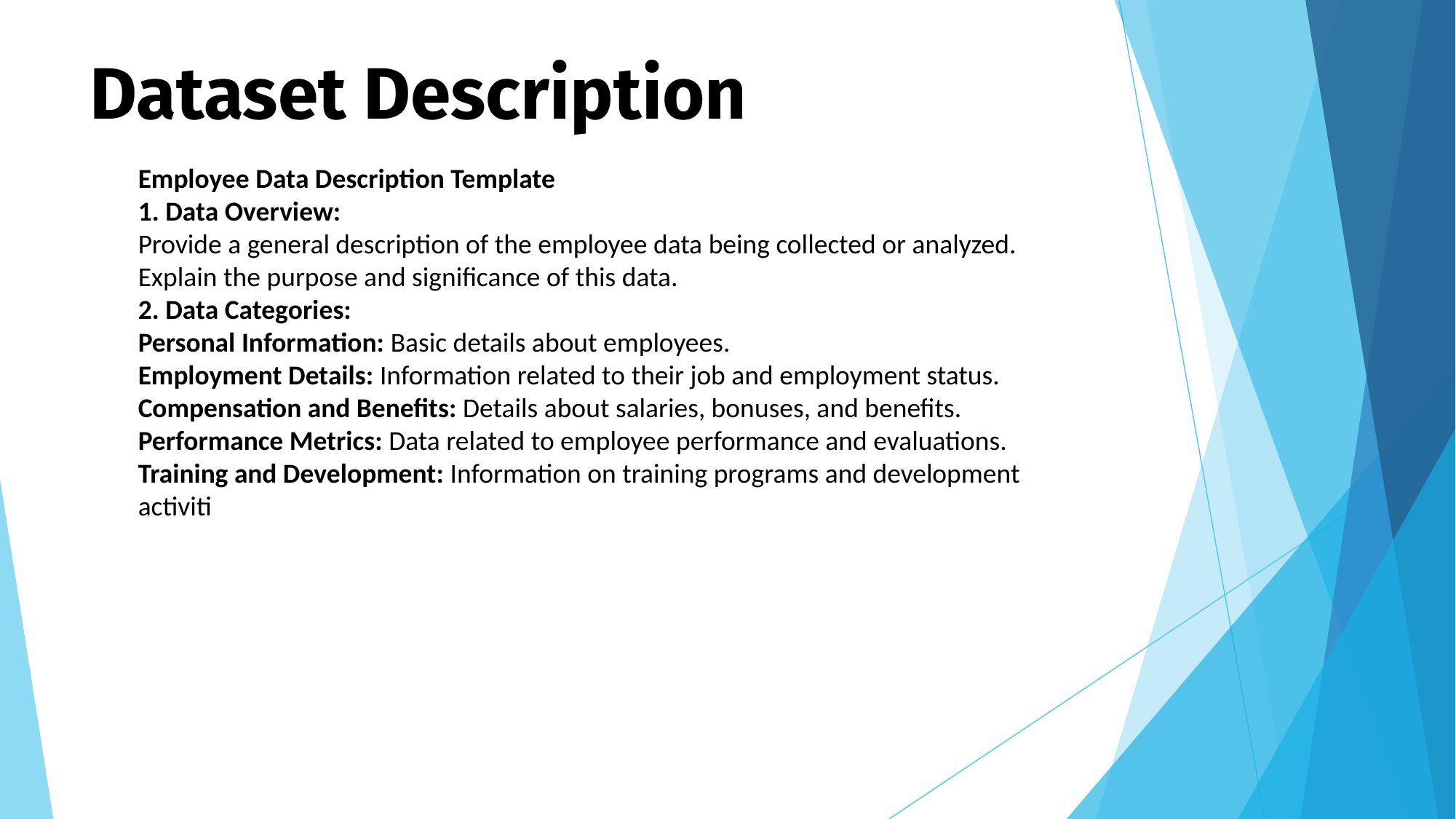

# Dataset Description
Employee Data Description Template
1. Data Overview:
Provide a general description of the employee data being collected or analyzed. Explain the purpose and significance of this data.
2. Data Categories:
Personal Information: Basic details about employees.
Employment Details: Information related to their job and employment status.
Compensation and Benefits: Details about salaries, bonuses, and benefits.
Performance Metrics: Data related to employee performance and evaluations.
Training and Development: Information on training programs and development activiti